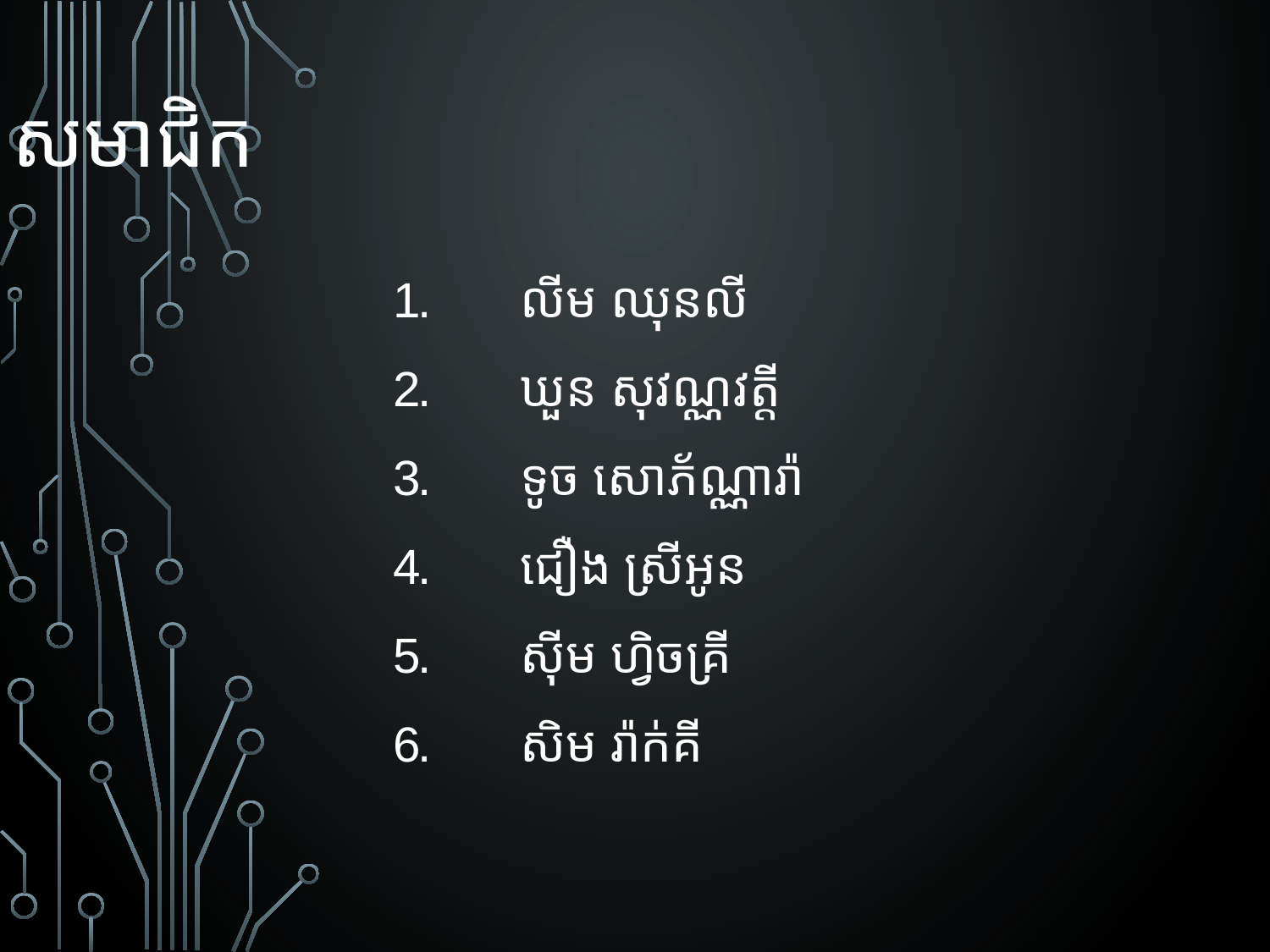

សមាជិក​
​លីម​ ឈុន​លី​
ឃួន​ សុវណ្ណ​វត្តី​
ទូច​ សោ​ភ័ណ្ណា​រ៉ា​
ជឿង​ ស្រី​អូន​
ស៊ីម​ ហ្វិច​គ្រី​
សិម​ រ៉ាក់គី​